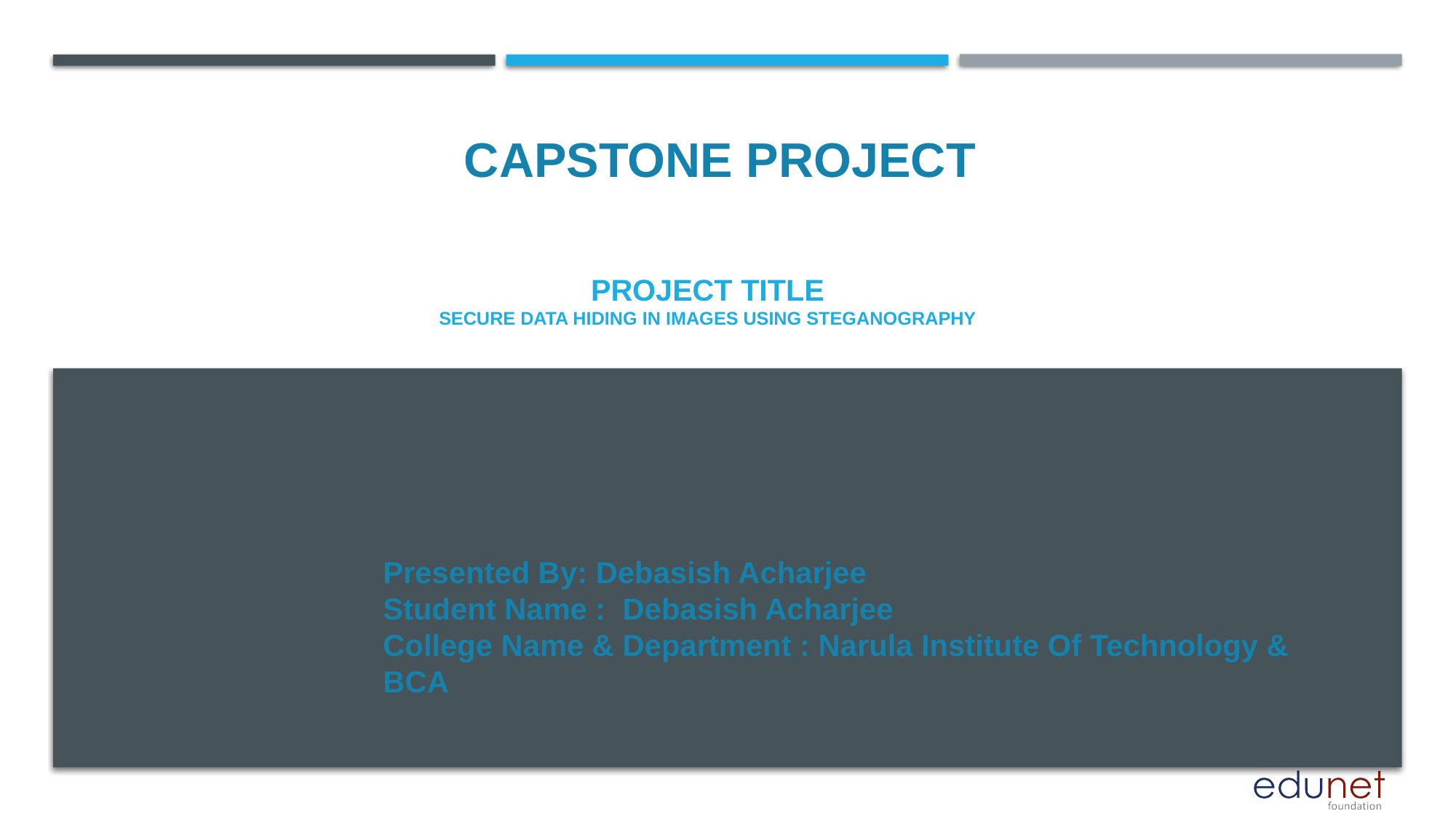

CAPSTONE PROJECT
# PROJECT TITLE Secure data Hiding in images using steganography
Presented By: Debasish Acharjee
Student Name :  Debasish Acharjee
College Name & Department : Narula Institute Of Technology & BCA